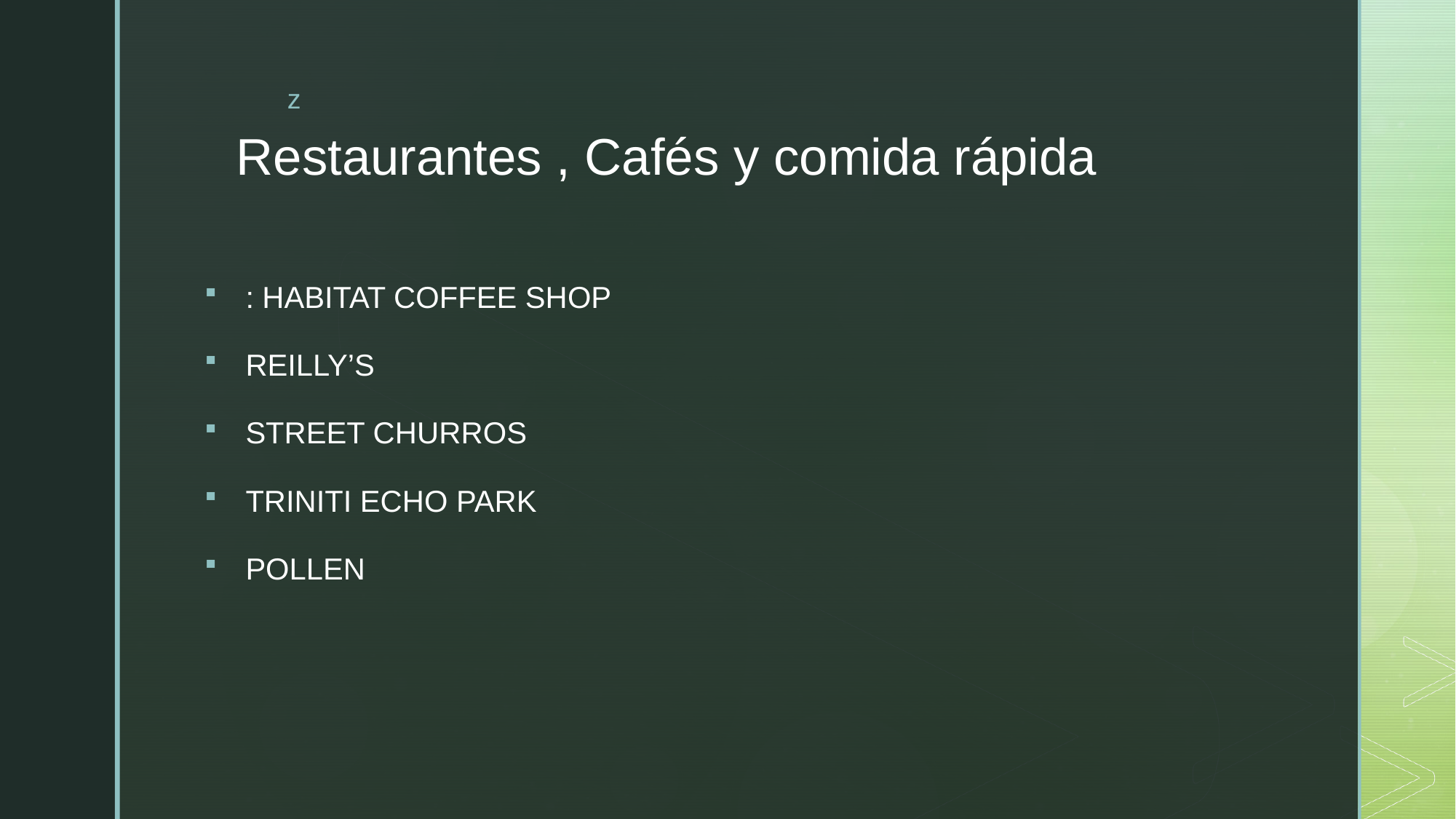

# Restaurantes , Cafés y comida rápida
: HABITAT COFFEE SHOP
REILLY’S
STREET CHURROS
TRINITI ECHO PARK
POLLEN